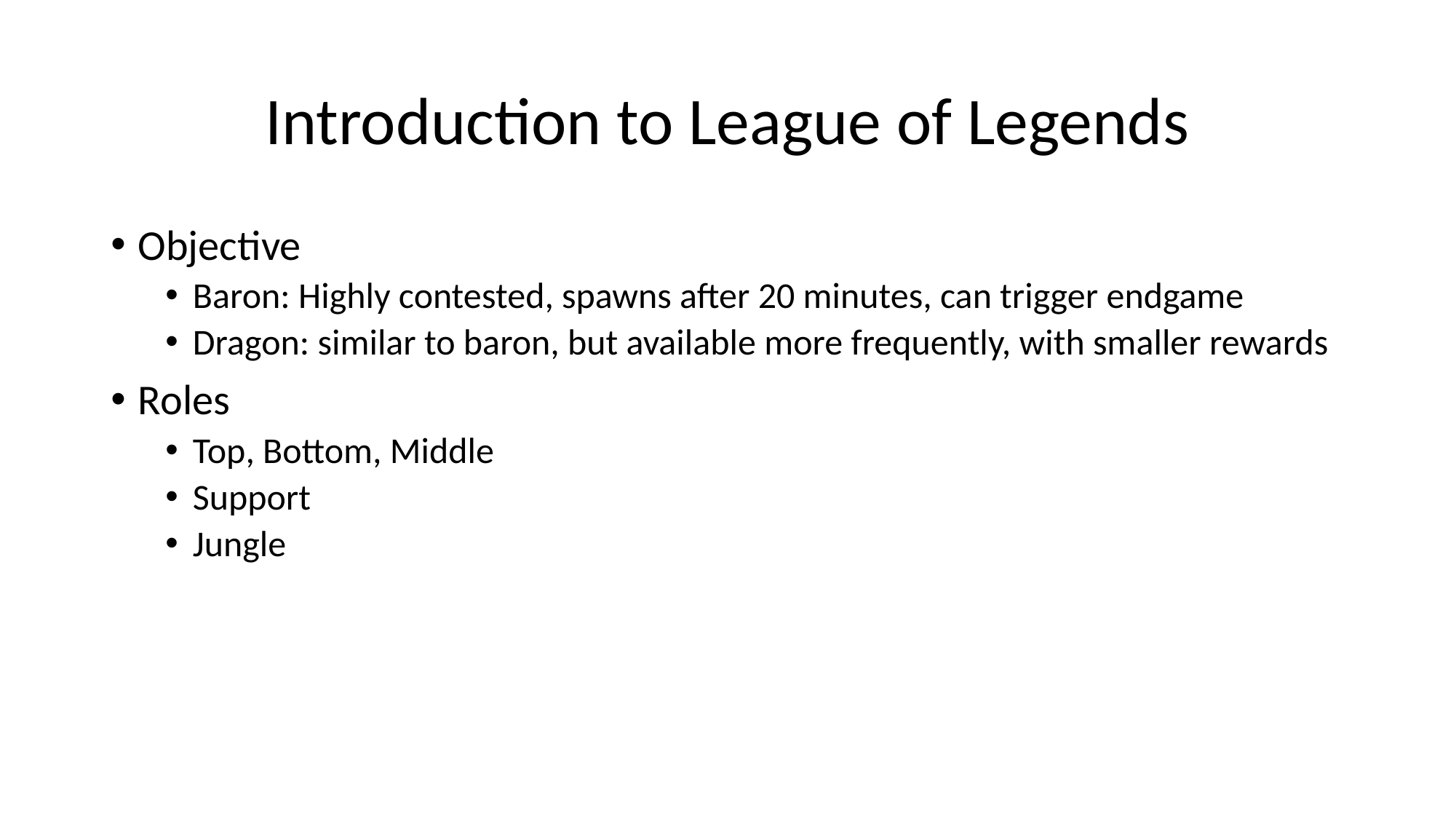

# Introduction to League of Legends
Objective
Baron: Highly contested, spawns after 20 minutes, can trigger endgame
Dragon: similar to baron, but available more frequently, with smaller rewards
Roles
Top, Bottom, Middle
Support
Jungle